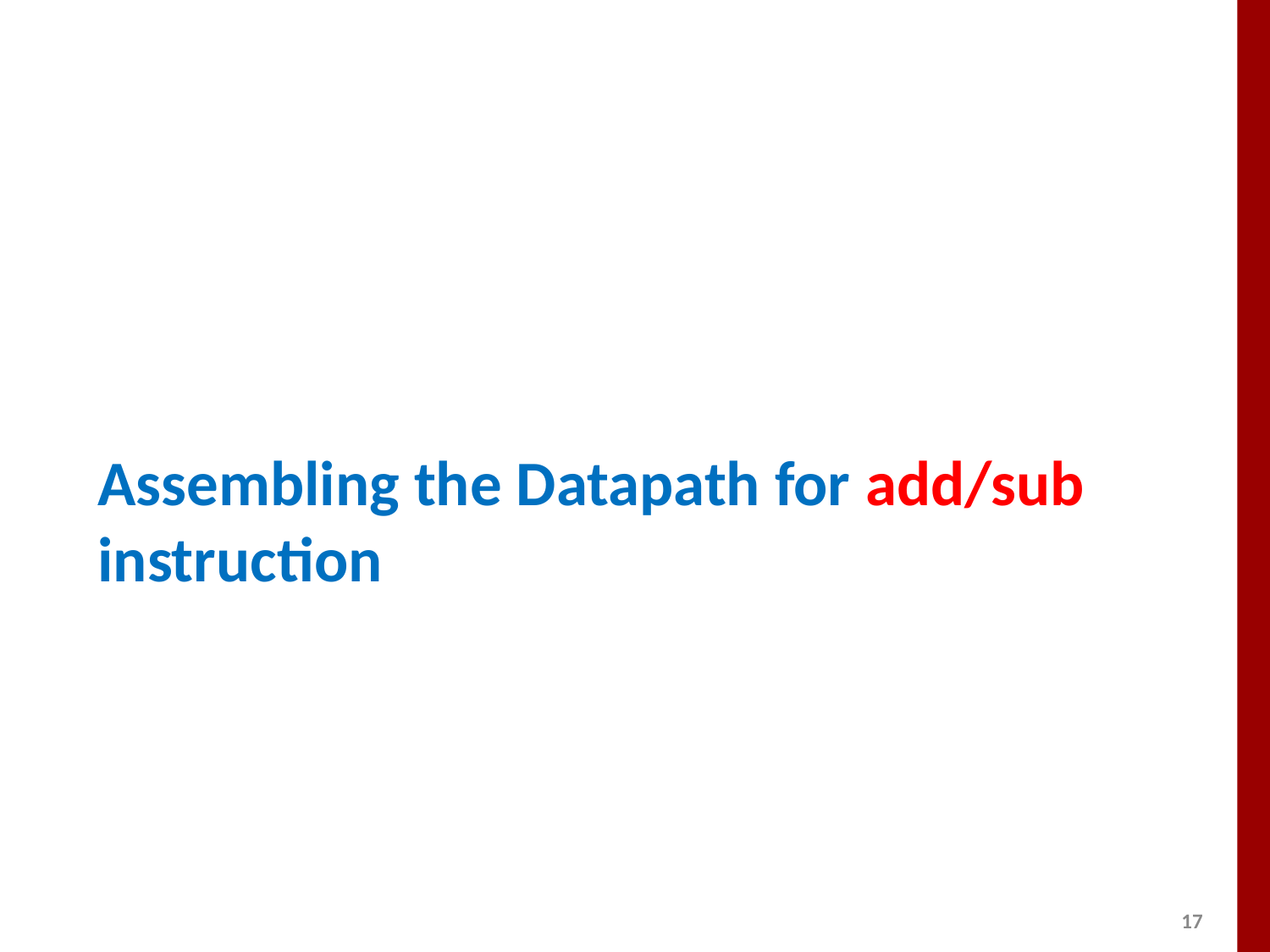

# Assembling the Datapath for add/sub instruction